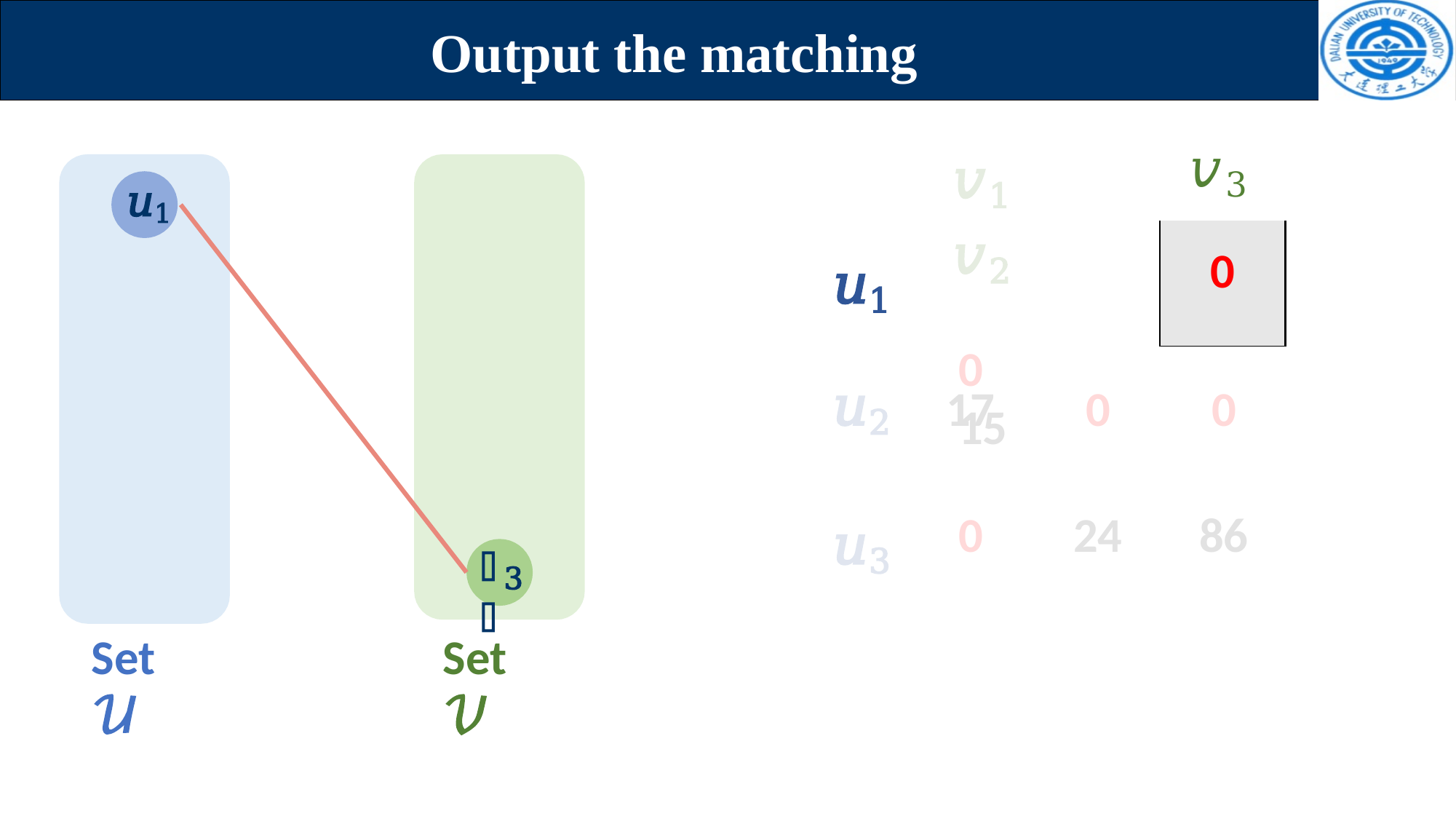

# Output the matching
|  |  |  |
| --- | --- | --- |
|  | 𝑣3 |  |
|  | 0 |  |

𝑣1	𝑣2
0	15

𝑢1

𝑢1
𝑢2
𝑢3
17	0	0
0	24	86
𝑣

3
Set 𝒰
Set 𝒱